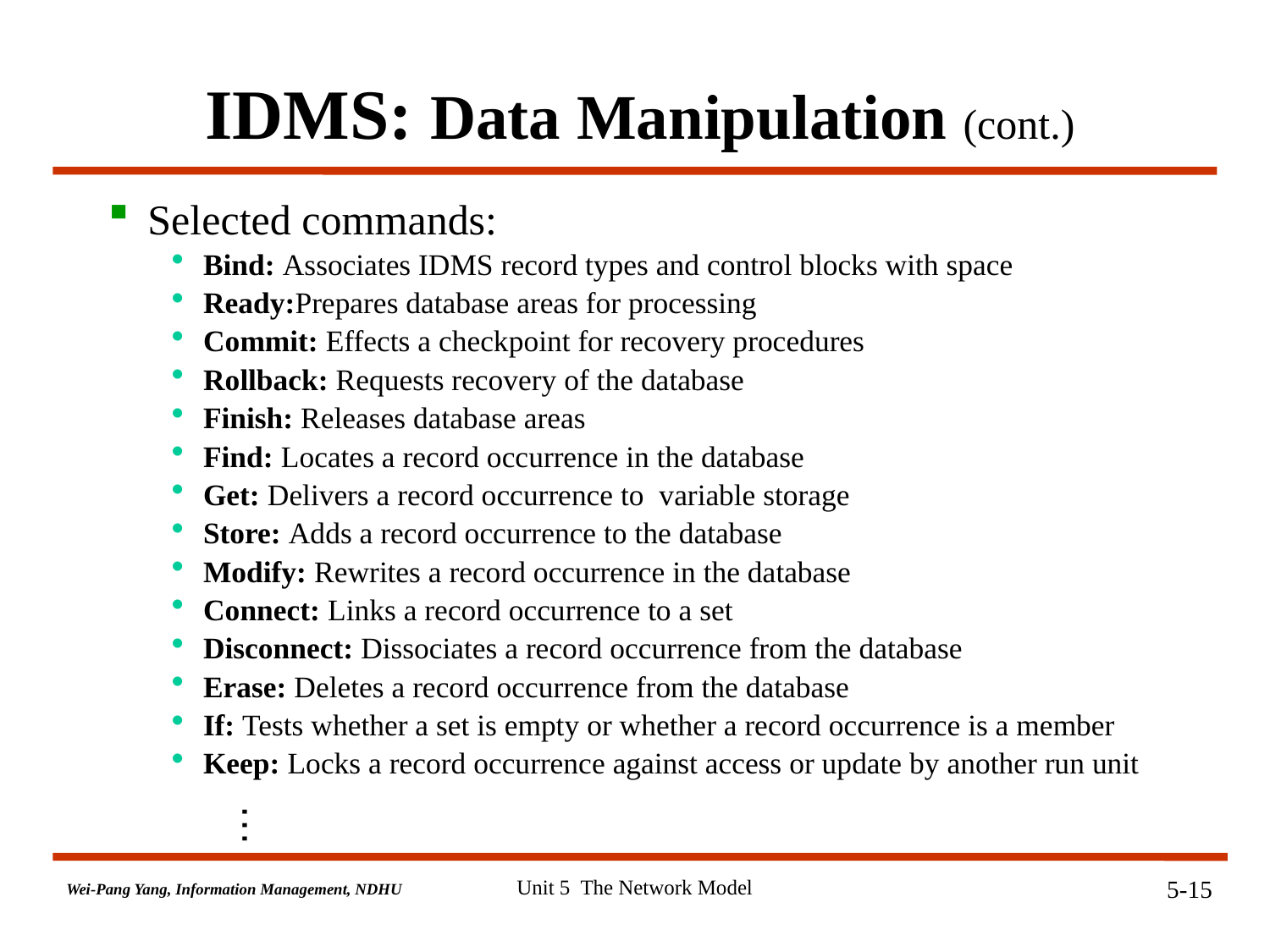

# IDMS: Data Manipulation (cont.)
Selected commands:
Bind: Associates IDMS record types and control blocks with space
Ready:Prepares database areas for processing
Commit: Effects a checkpoint for recovery procedures
Rollback: Requests recovery of the database
Finish: Releases database areas
Find: Locates a record occurrence in the database
Get: Delivers a record occurrence to  variable storage
Store: Adds a record occurrence to the database
Modify: Rewrites a record occurrence in the database
Connect: Links a record occurrence to a set
Disconnect: Dissociates a record occurrence from the database
Erase: Deletes a record occurrence from the database
If: Tests whether a set is empty or whether a record occurrence is a member
Keep: Locks a record occurrence against access or update by another run unit

…